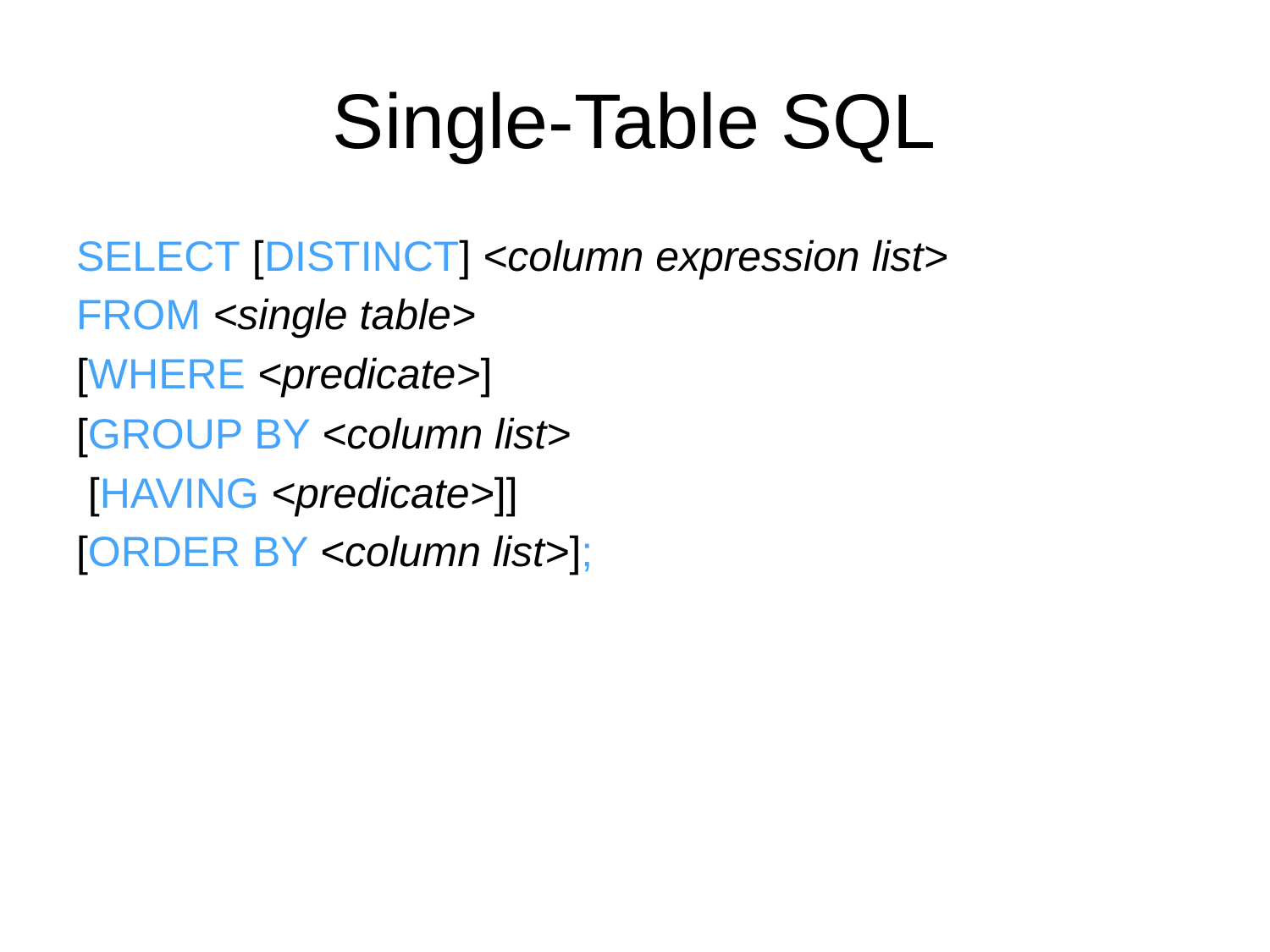

# Single-Table SQL
SELECT [DISTINCT] <column expression list>
FROM <single table>
[WHERE <predicate>]
[GROUP BY <column list>
 [HAVING <predicate>]]
[ORDER BY <column list>];